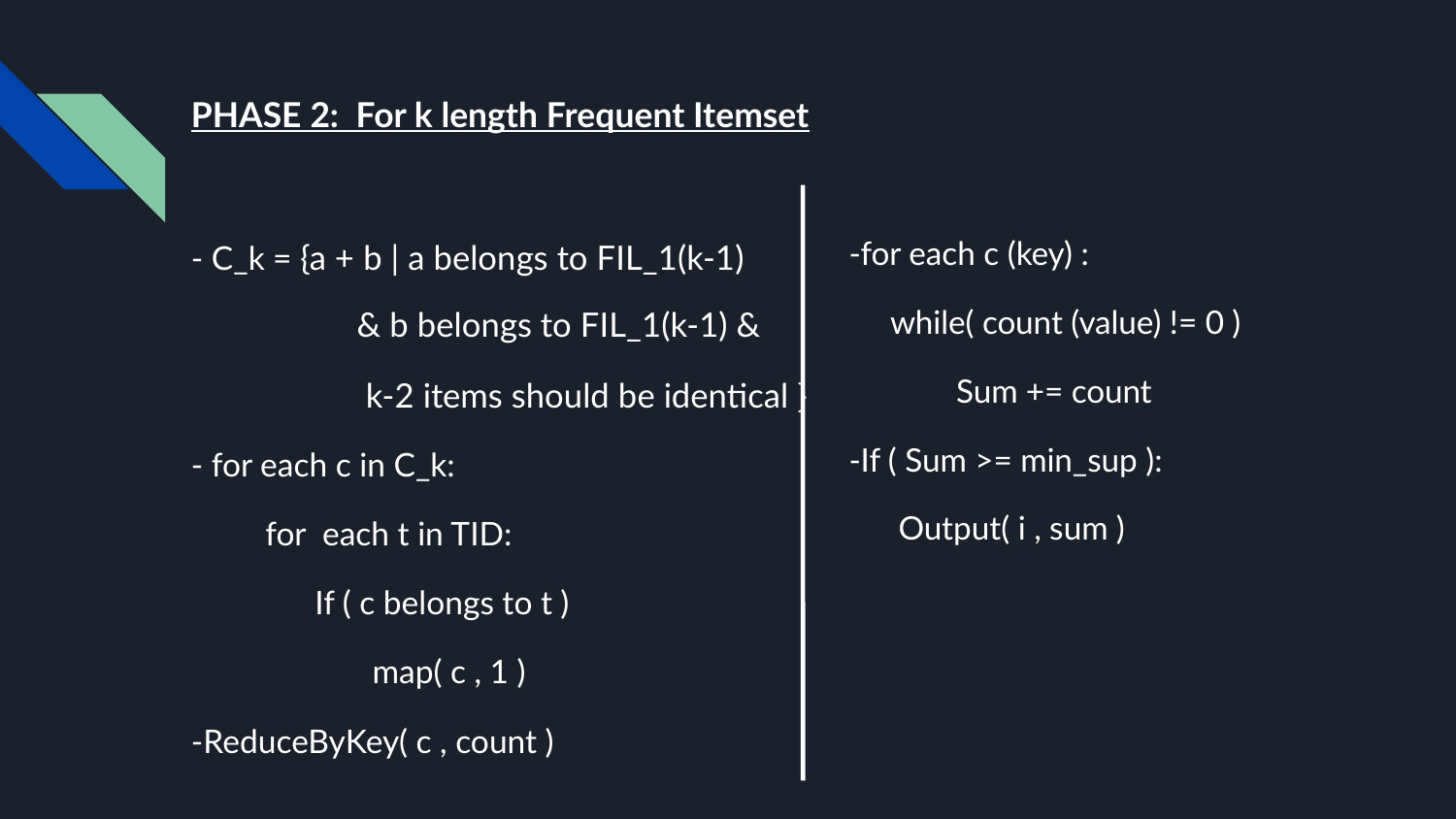

PHASE 2:  For k length Frequent Itemset

- C_k = {a + b | a belongs to FIL_1(k-1)
                   & b belongs to FIL_1(k-1) &
                    k-2 items should be identical }
- for each c in C_k:
         for  each t in TID:
               If ( c belongs to t )
                      map( c , 1 )
-ReduceByKey( c , count )

-for each c (key) :
     while( count (value) != 0 )
             Sum += count
-If ( Sum >= min_sup ):
      Output( i , sum )